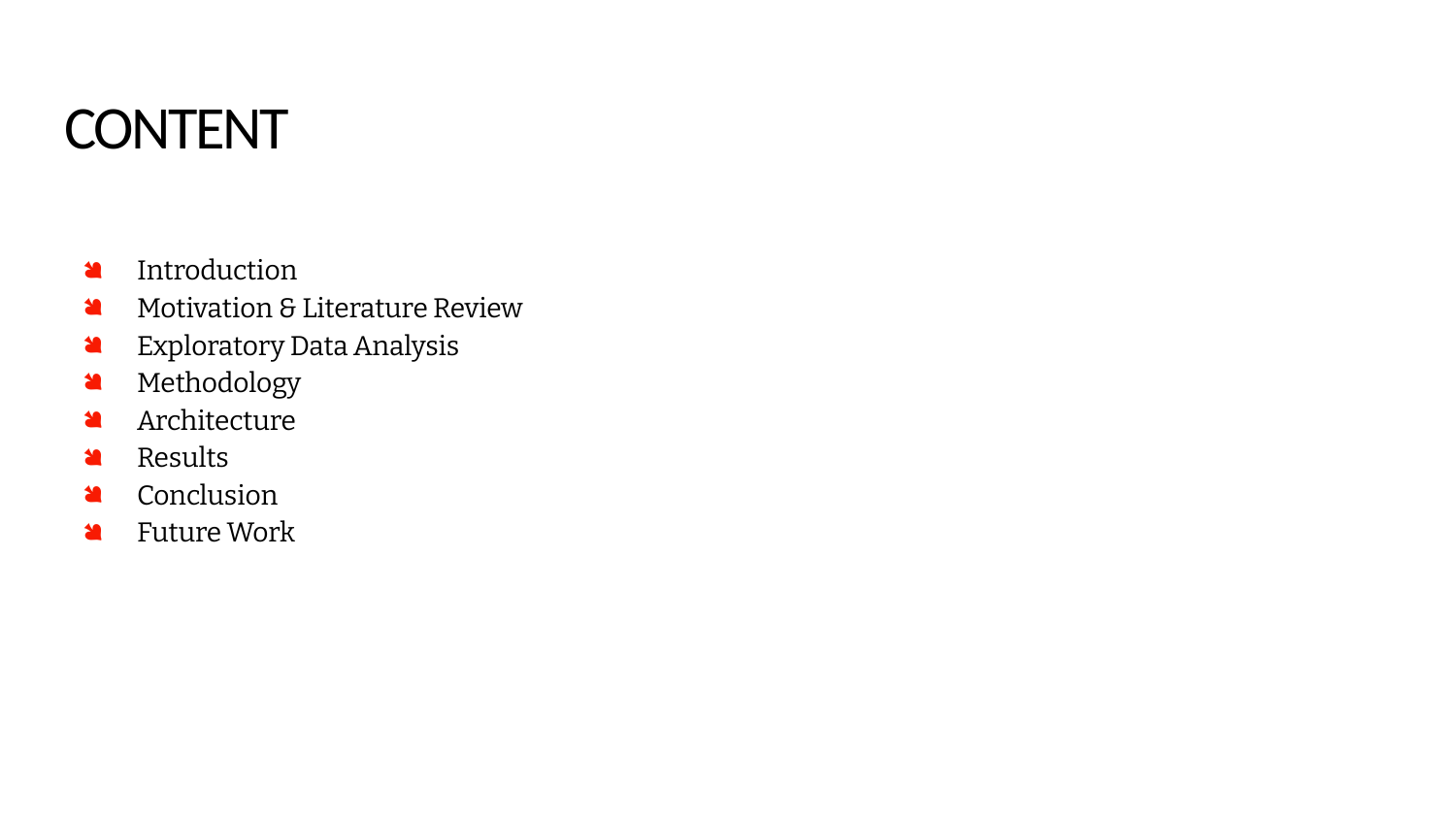

# CONTENT
Introduction
Motivation & Literature Review
Exploratory Data Analysis
Methodology
Architecture
Results
Conclusion
Future Work